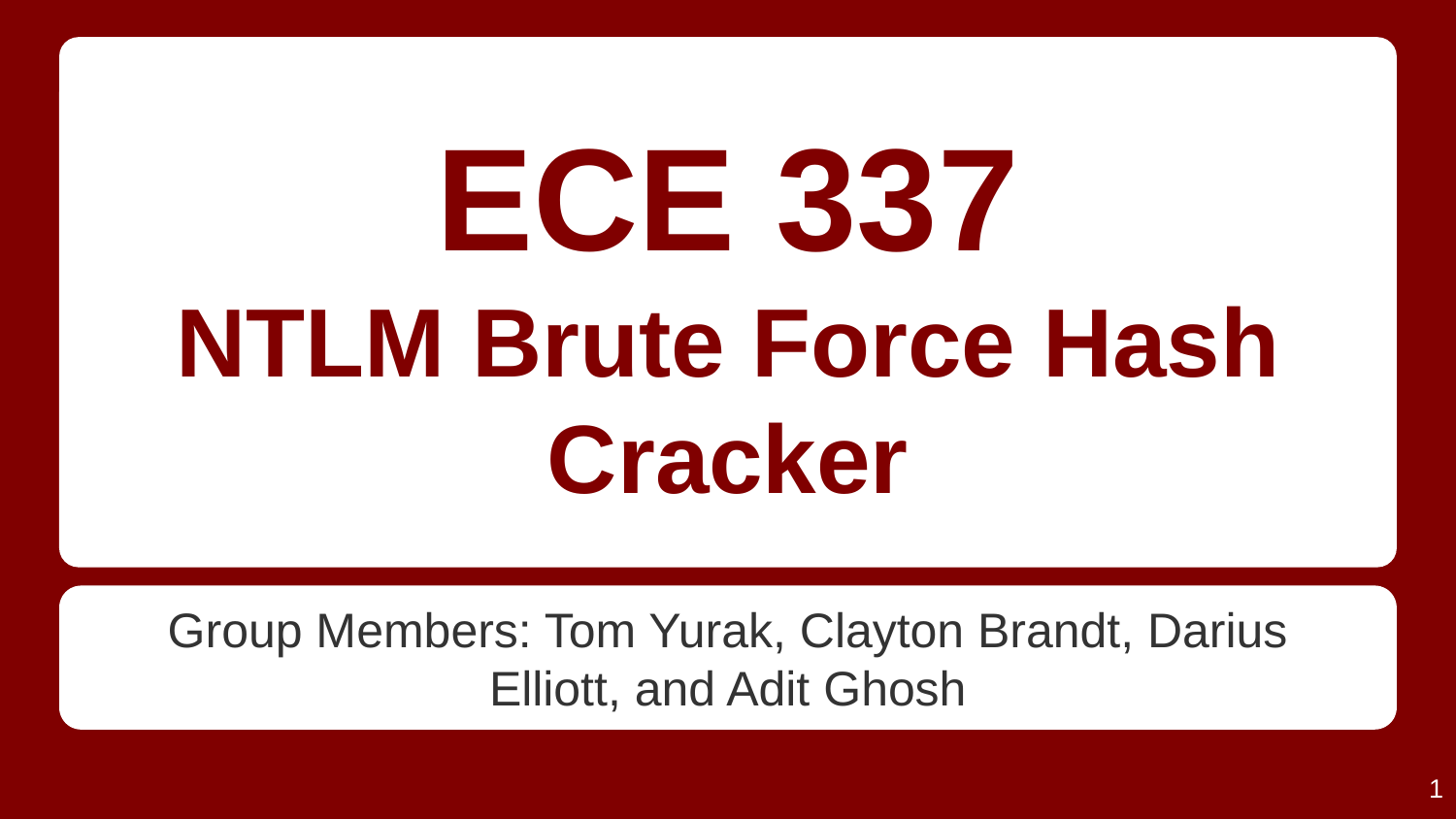

# ECE 337
NTLM Brute Force Hash Cracker
Group Members: Tom Yurak, Clayton Brandt, Darius Elliott, and Adit Ghosh
1